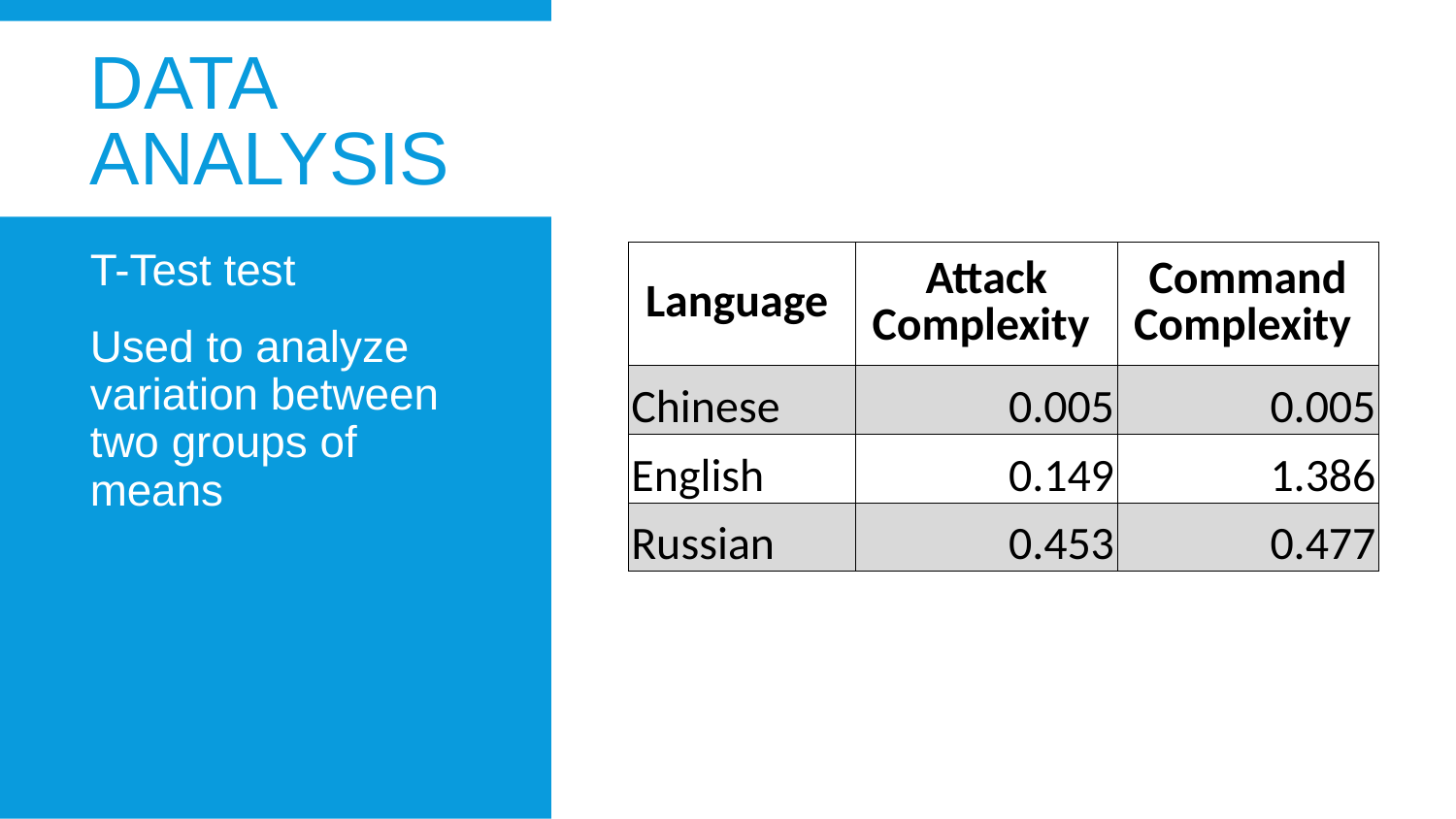

# Data Analysis
T-Test test
Used to analyze variation between two groups of means

| Language | Attack Complexity | Command Complexity |
| --- | --- | --- |
| Chinese | 0.005 | 0.005 |
| English | ​​0.149 | 1.386 |
| Russian | 0.453 | 0.477 |